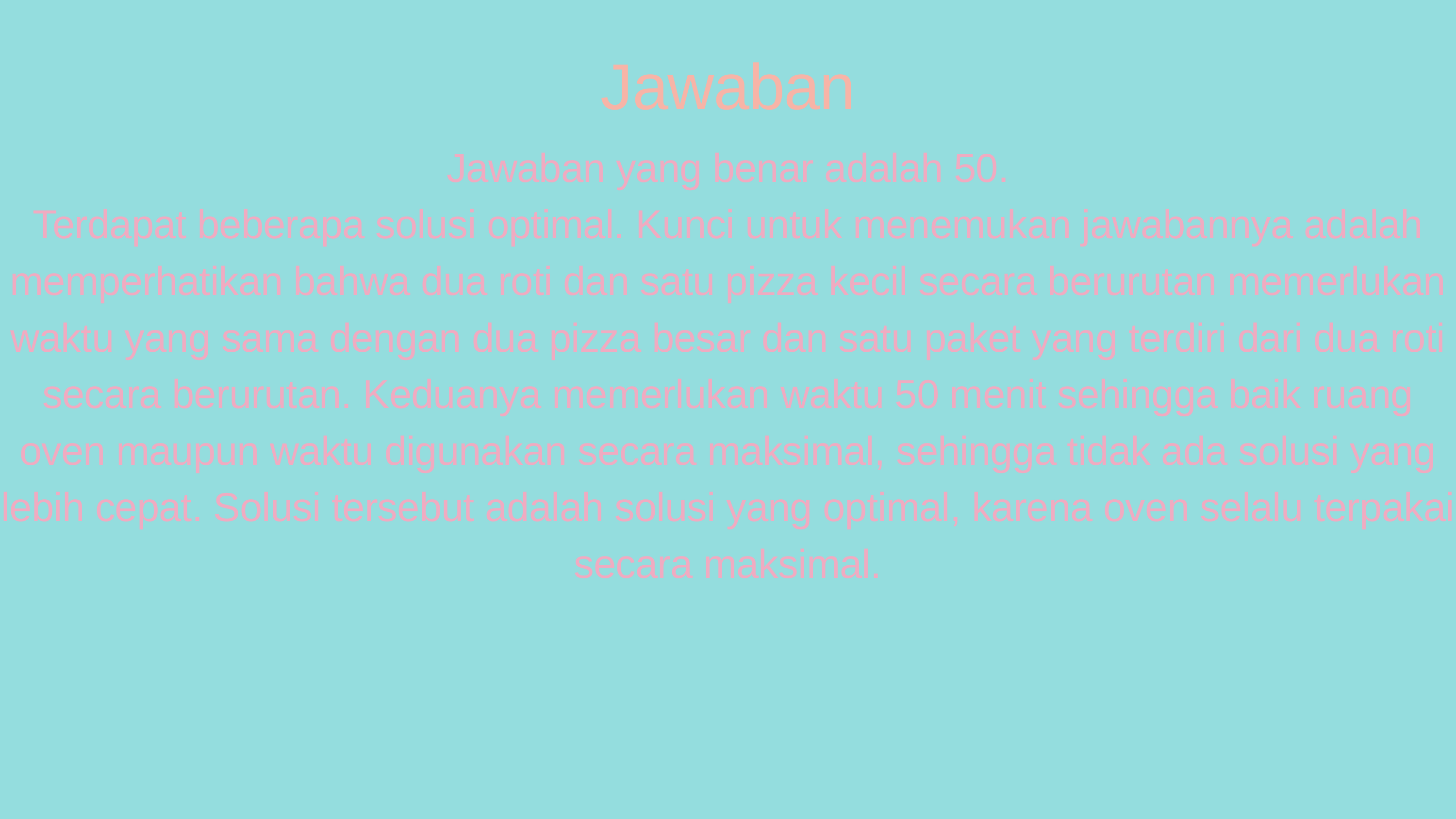

Jawaban
Jawaban yang benar adalah 50.
Terdapat beberapa solusi optimal. Kunci untuk menemukan jawabannya adalah memperhatikan bahwa dua roti dan satu pizza kecil secara berurutan memerlukan waktu yang sama dengan dua pizza besar dan satu paket yang terdiri dari dua roti secara berurutan. Keduanya memerlukan waktu 50 menit sehingga baik ruang oven maupun waktu digunakan secara maksimal, sehingga tidak ada solusi yang lebih cepat. Solusi tersebut adalah solusi yang optimal, karena oven selalu terpakai secara maksimal.